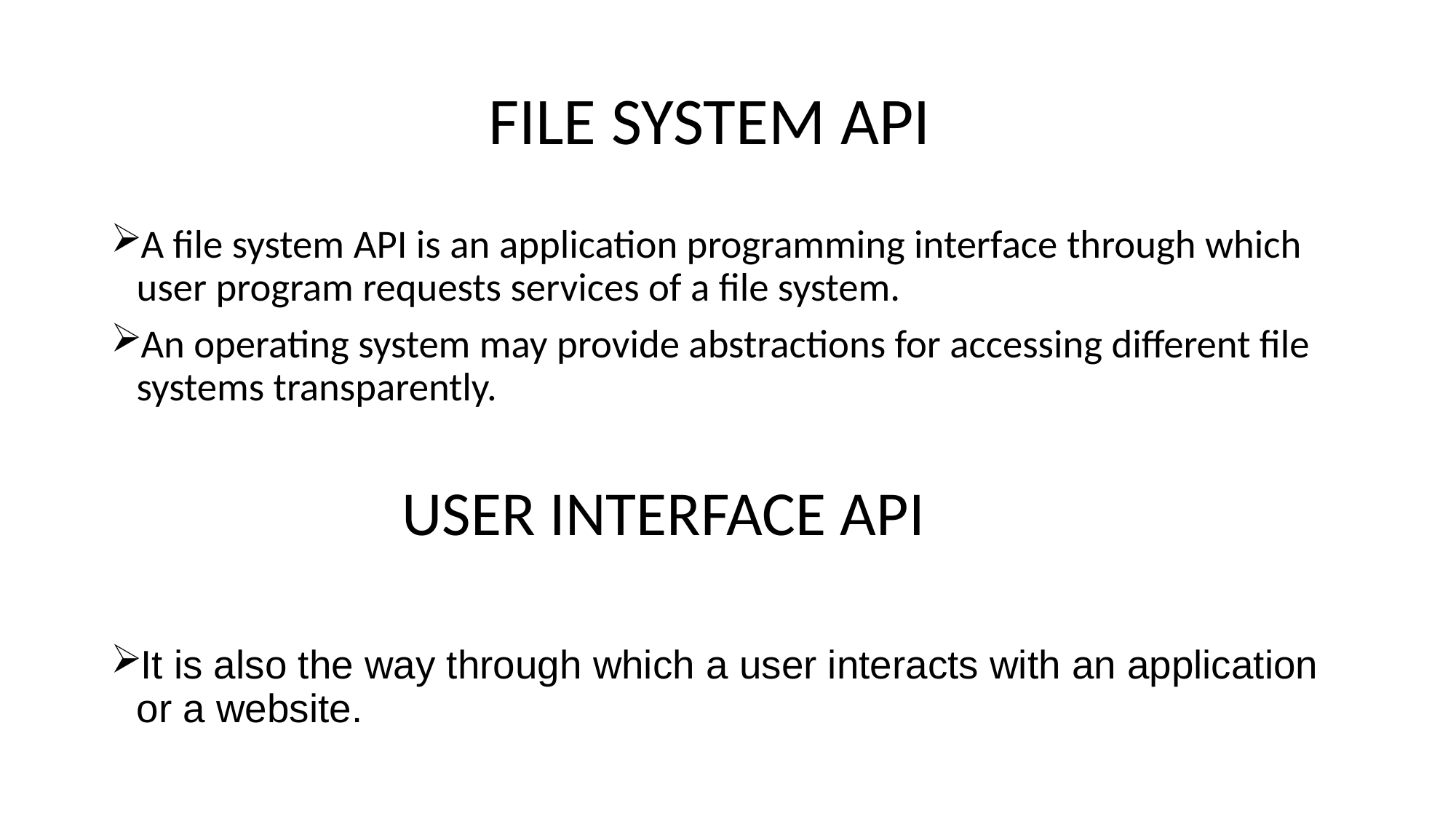

# FILE SYSTEM API
A file system API is an application programming interface through which user program requests services of a file system.
An operating system may provide abstractions for accessing different file systems transparently.

                                USER INTERFACE API

It is also the way through which a user interacts with an application or a website.